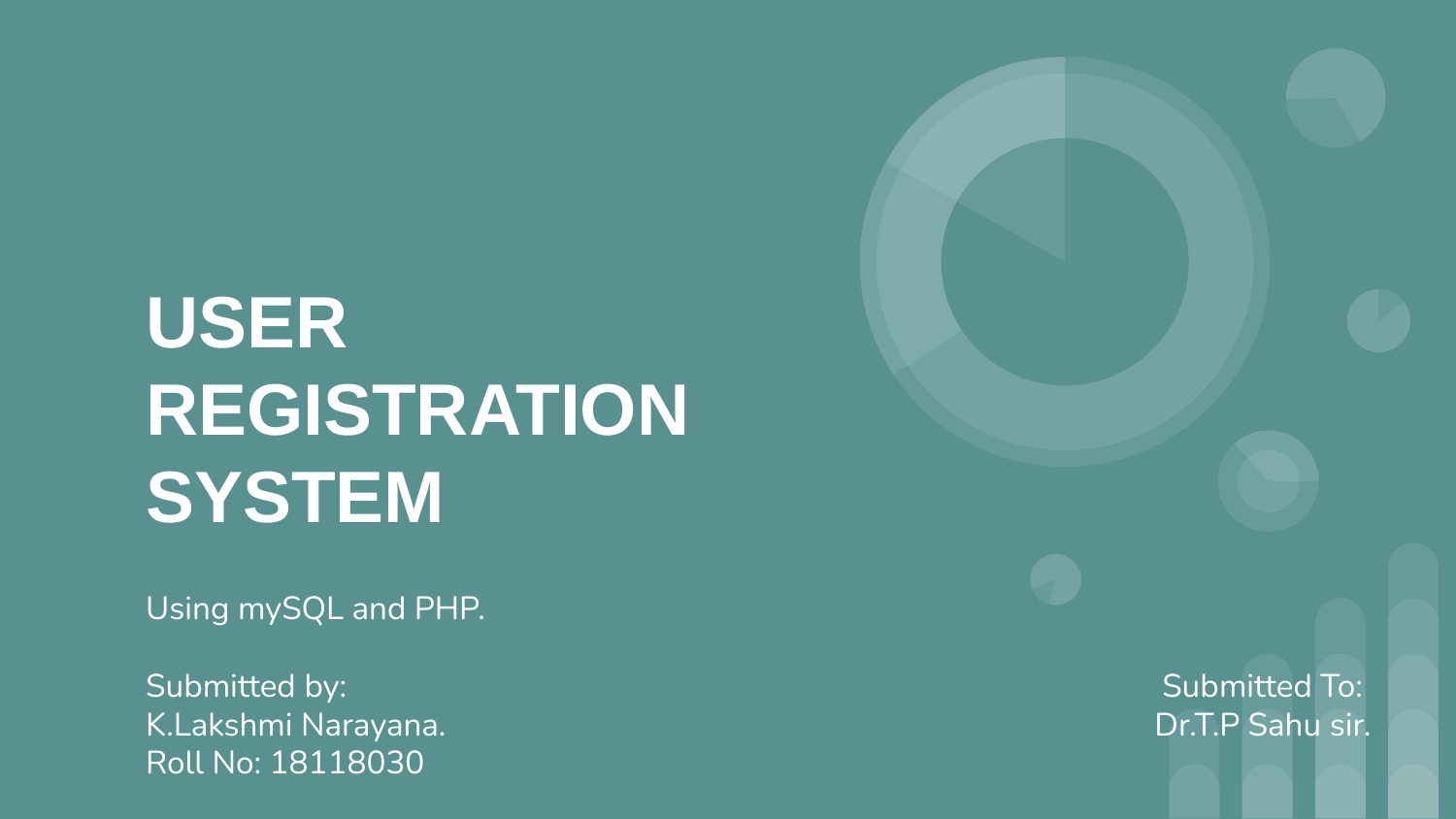

# USER REGISTRATION SYSTEM
Using mySQL and PHP.

Submitted by:                                                                                                   Submitted To:
K.Lakshmi Narayana.                                                                                      Dr.T.P Sahu sir.
Roll No: 18118030